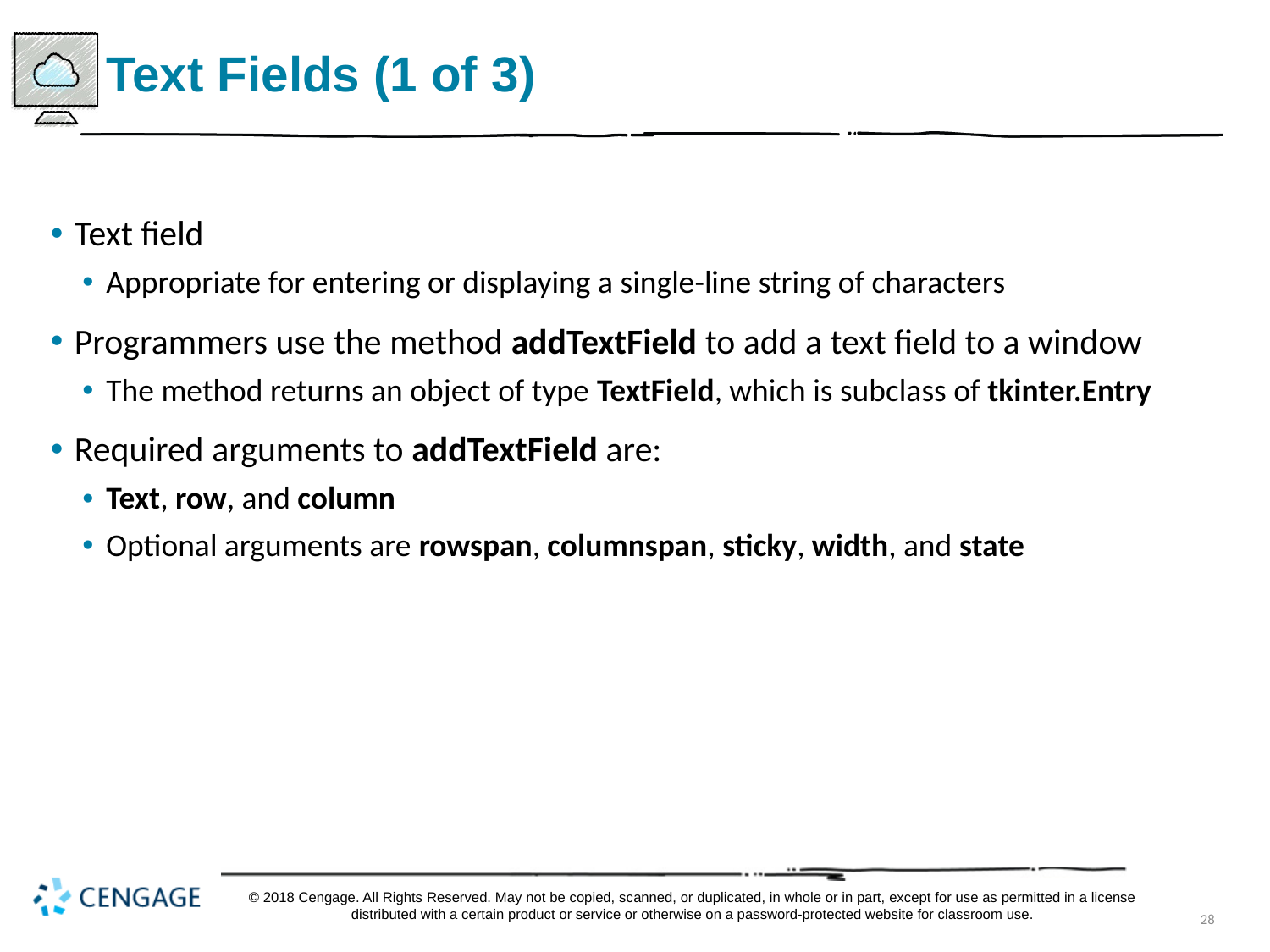

# Text Fields (1 of 3)
Text field
Appropriate for entering or displaying a single-line string of characters
Programmers use the method addTextField to add a text field to a window
The method returns an object of type TextField, which is subclass of tkinter.Entry
Required arguments to addTextField are:
Text, row, and column
Optional arguments are rowspan, columnspan, sticky, width, and state
© 2018 Cengage. All Rights Reserved. May not be copied, scanned, or duplicated, in whole or in part, except for use as permitted in a license distributed with a certain product or service or otherwise on a password-protected website for classroom use.